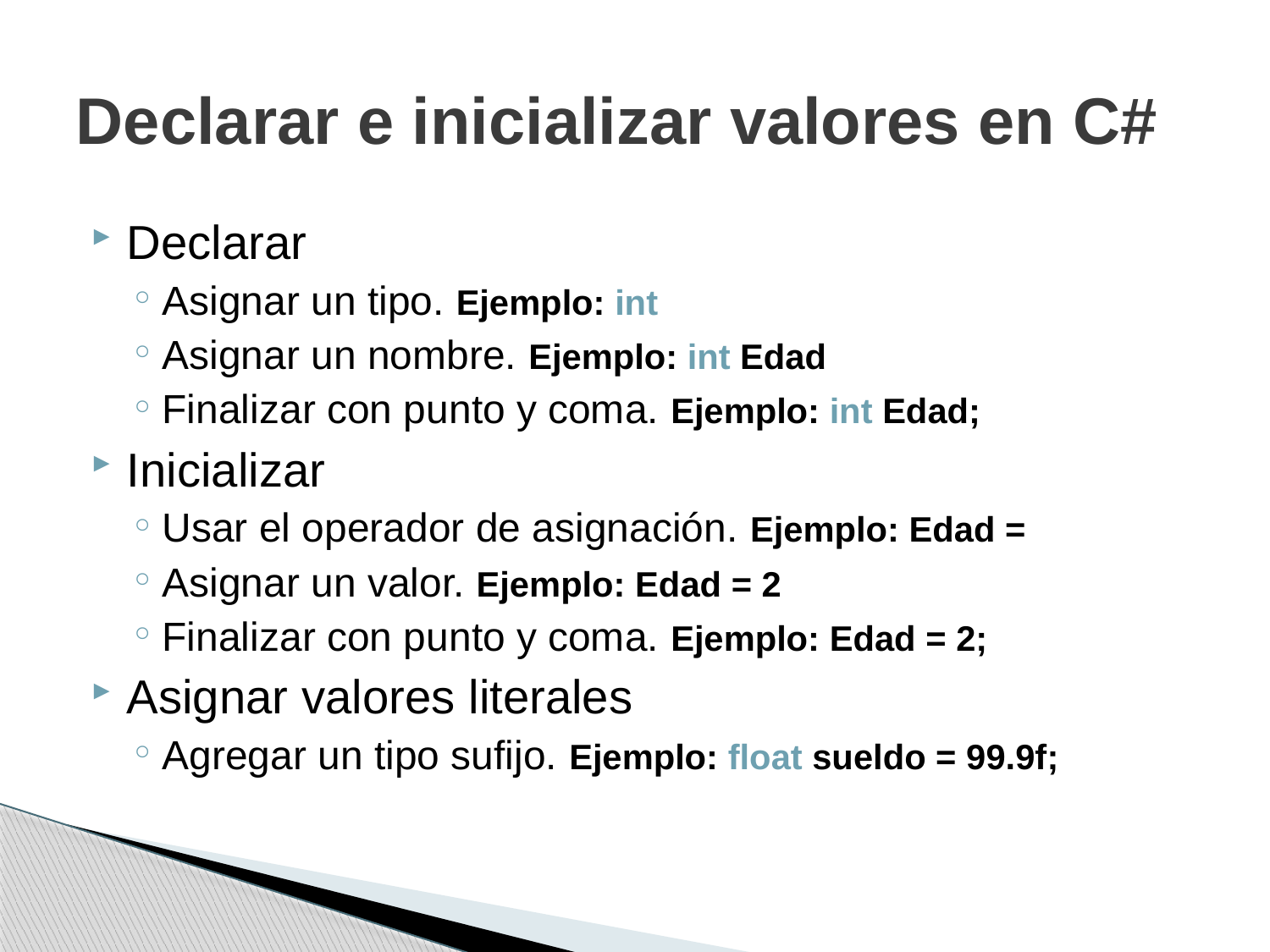

# Declarar e inicializar valores en C#
Declarar
Asignar un tipo. Ejemplo: int
Asignar un nombre. Ejemplo: int Edad
Finalizar con punto y coma. Ejemplo: int Edad;
Inicializar
Usar el operador de asignación. Ejemplo: Edad =
Asignar un valor. Ejemplo: Edad = 2
Finalizar con punto y coma. Ejemplo: Edad = 2;
Asignar valores literales
Agregar un tipo sufijo. Ejemplo: float sueldo = 99.9f;